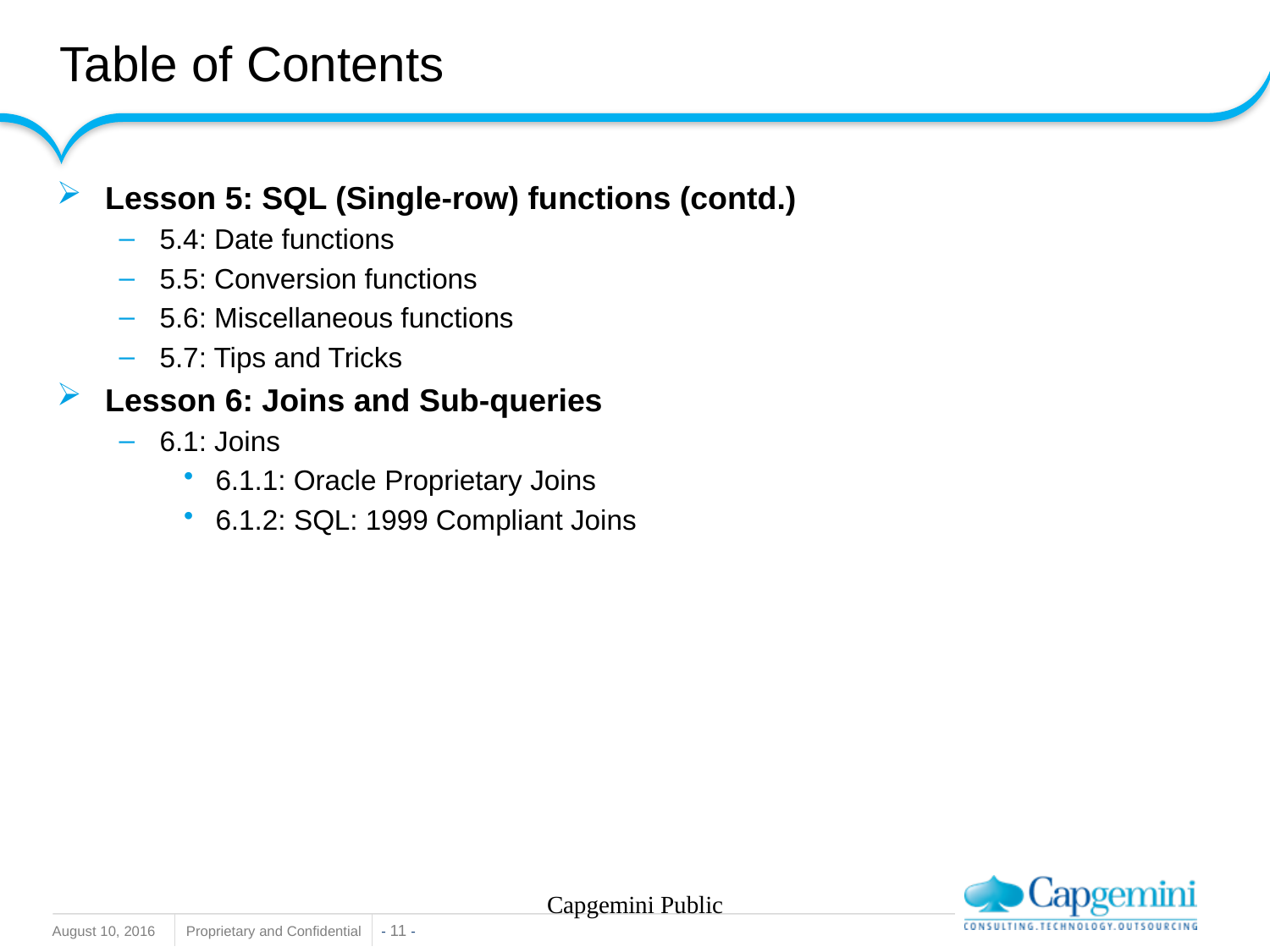

Table of Contents
Lesson 5: SQL (Single-row) functions (contd.)
5.4: Date functions
5.5: Conversion functions
5.6: Miscellaneous functions
5.7: Tips and Tricks
Lesson 6: Joins and Sub-queries
6.1: Joins
6.1.1: Oracle Proprietary Joins
6.1.2: SQL: 1999 Compliant Joins
Capgemini Public